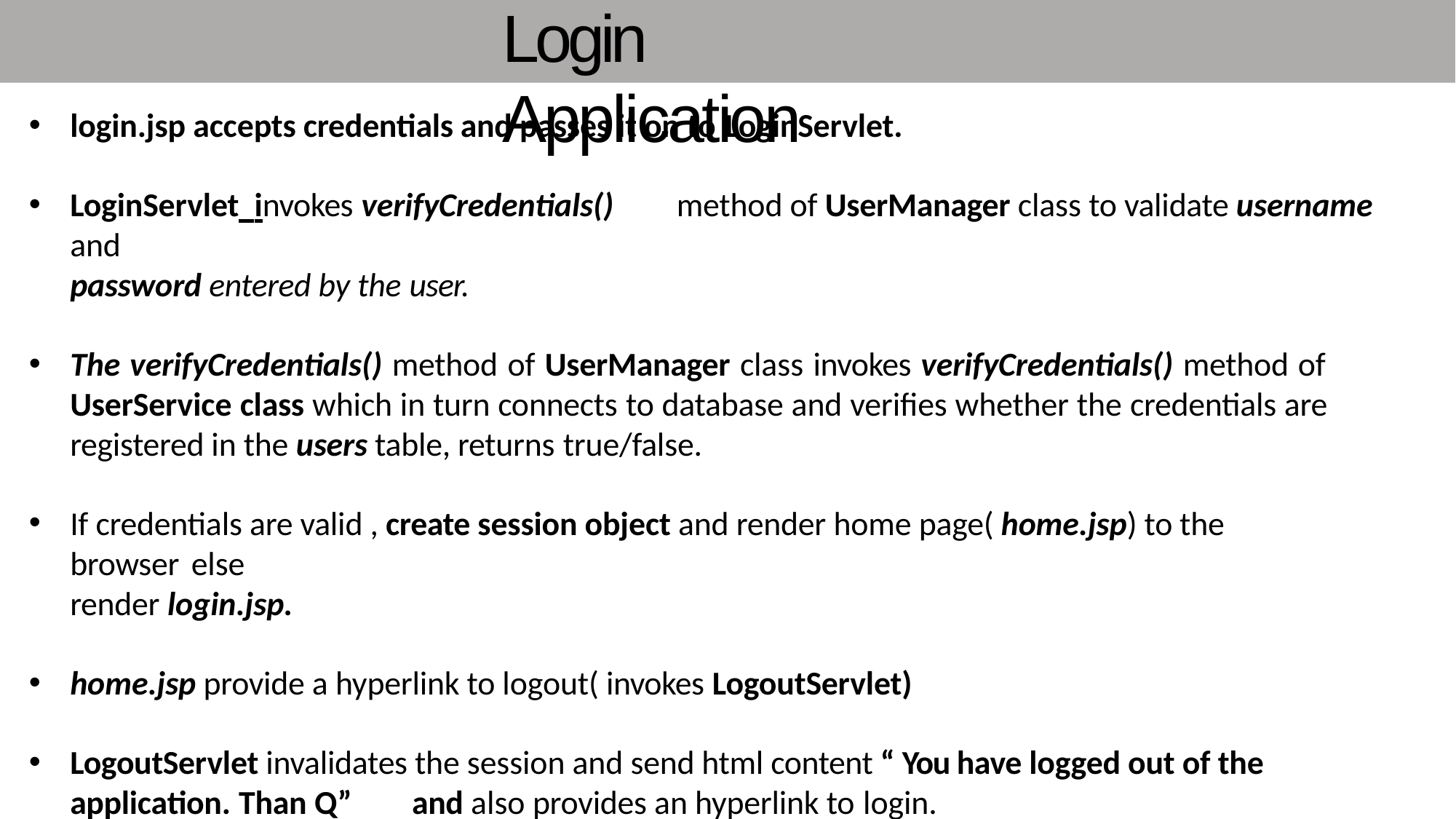

# Login Application
login.jsp accepts credentials and passes it on to LoginServlet.

LoginServlet  invokes verifyCredentials()	method of UserManager class to validate username and
password entered by the user.

The verifyCredentials() method of UserManager class invokes verifyCredentials() method of  UserService class which in turn connects to database and verifies whether the credentials are  registered in the users table, returns true/false.

If credentials are valid , create session object and render home page( home.jsp) to the browser else
render login.jsp.

home.jsp provide a hyperlink to logout( invokes LogoutServlet)

LogoutServlet invalidates the session and send html content “ You have logged out of the  application. Than Q”	and also provides an hyperlink to login.